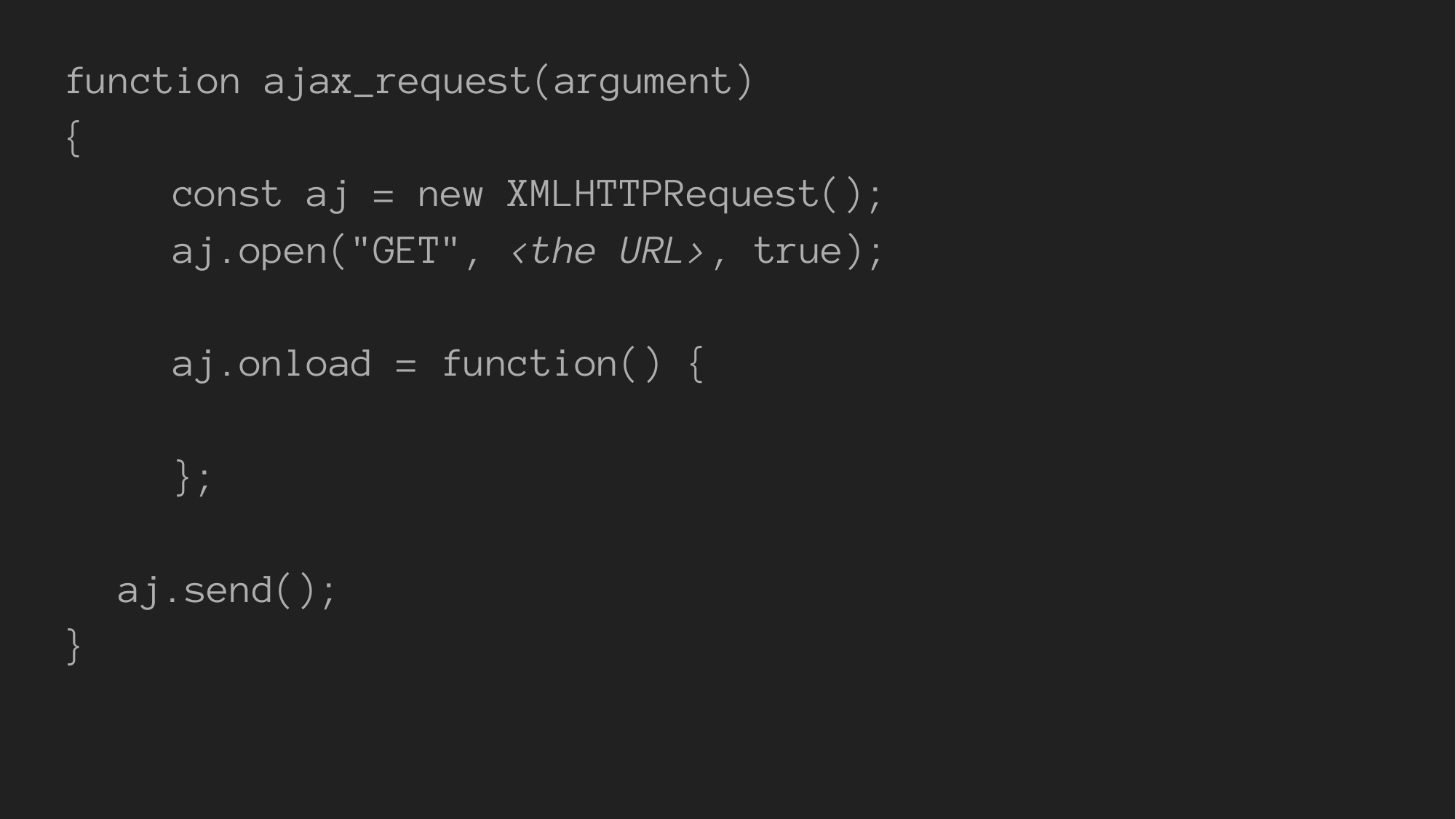

function ajax_request(argument)
{
	const aj = new XMLHTTPRequest();
	aj.open("GET", <the URL>, true);

	aj.onload = function() {

	};

aj.send();
}